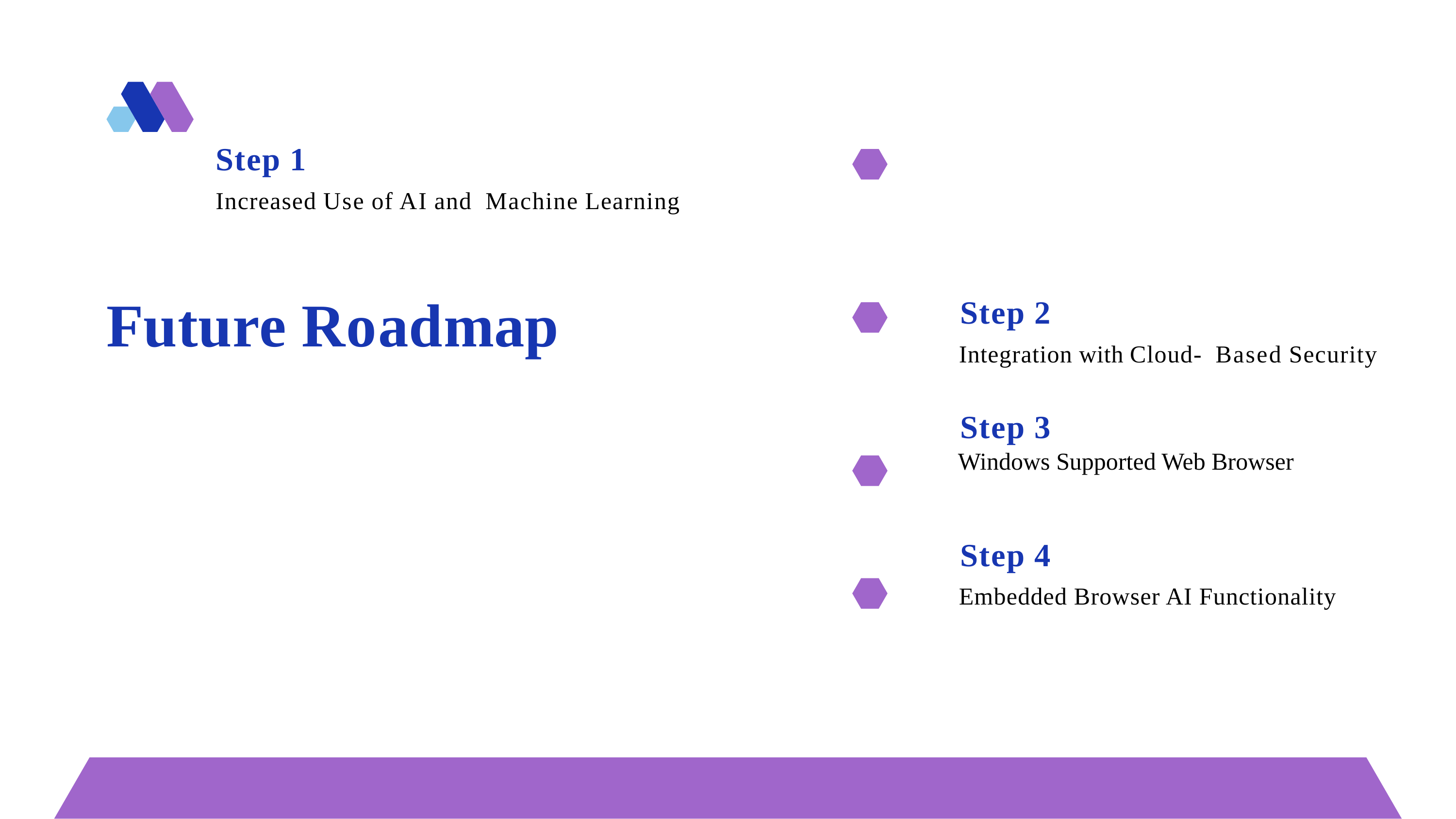

# Step 1
Increased Use of AI and  Machine Learning

Step 2
Integration with Cloud-  Based Security

Step 3
Windows Supported Web Browser

Step 4
Embedded Browser AI Functionality
Future Roadmap